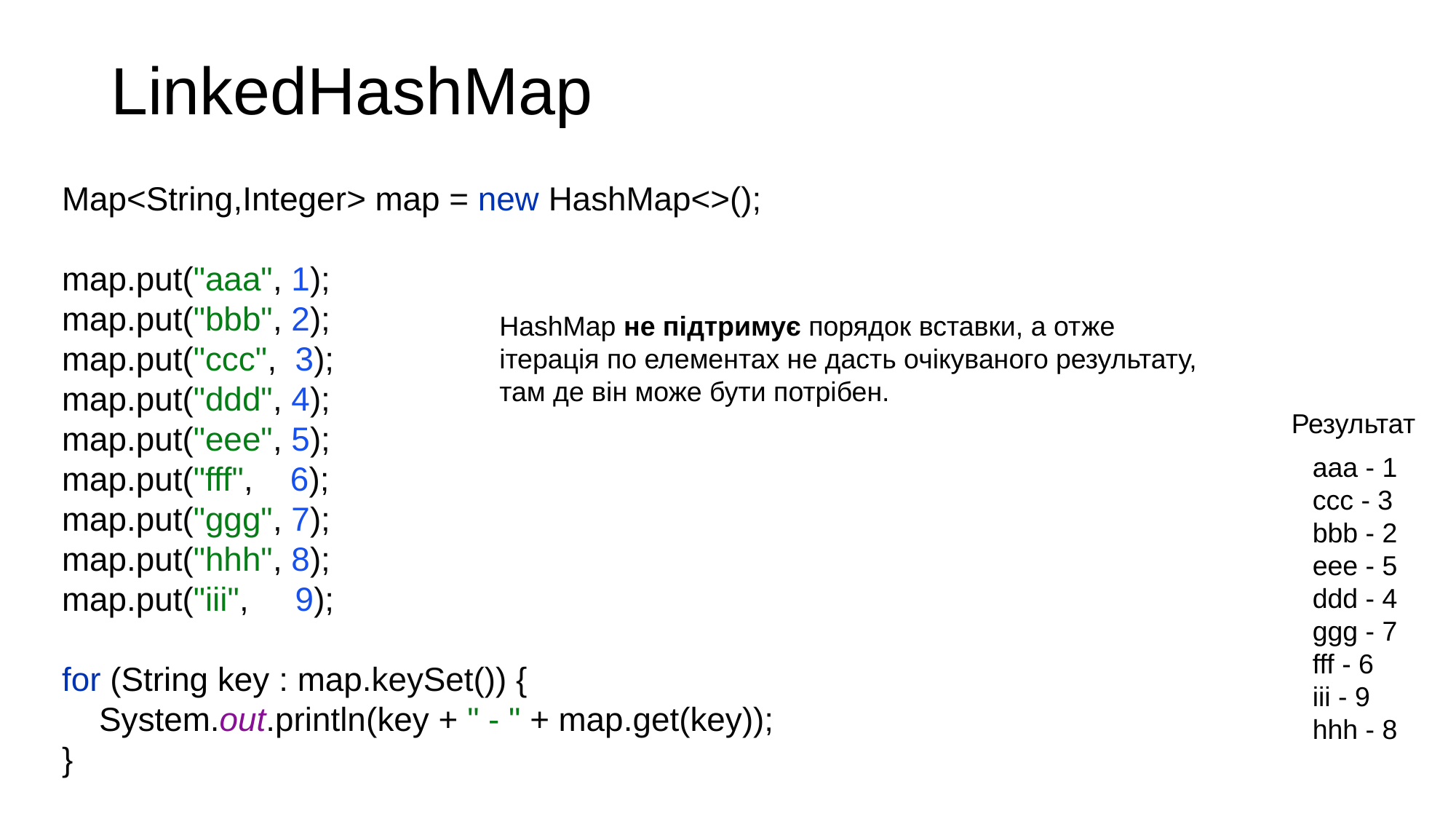

# LinkedHashMap
Map<String,Integer> map = new HashMap<>();
map.put("aaa", 1);
map.put("bbb", 2);
map.put("ccc",  3);
map.put("ddd", 4);
map.put("eee", 5);
map.put("fff",    6);
map.put("ggg", 7);
map.put("hhh", 8);
map.put("iii",     9);
for (String key : map.keySet()) {
    System.out.println(key + " - " + map.get(key));
}
HashMap не підтримує порядок вставки, а отже
ітерація по елементах не дасть очікуваного результату,
там де він може бути потрібен.
Результат
aaa - 1
ccc - 3
bbb - 2
eee - 5
ddd - 4
ggg - 7
fff - 6
iii - 9
hhh - 8